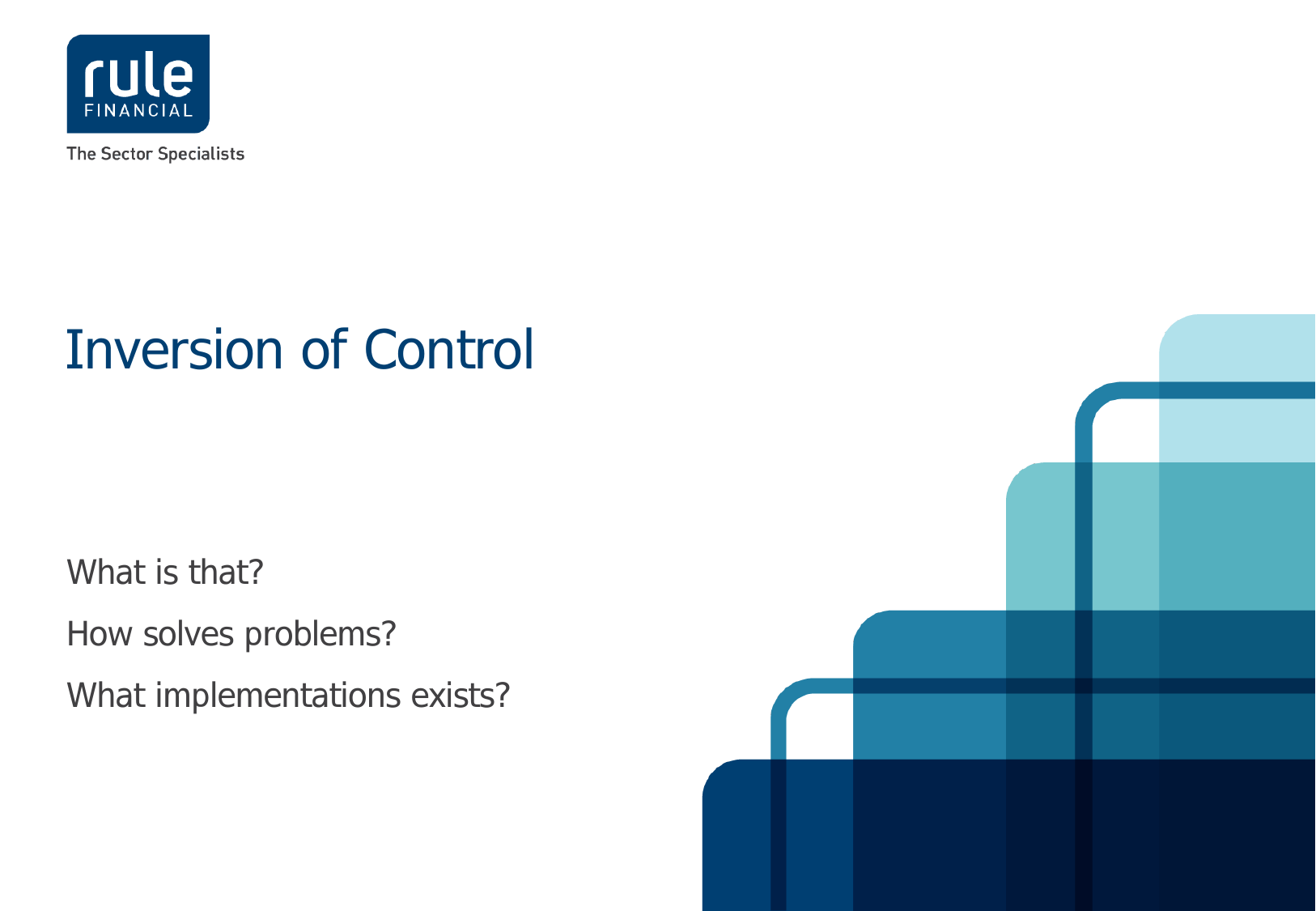

# Inversion of Control
What is that?
How solves problems?
What implementations exists?